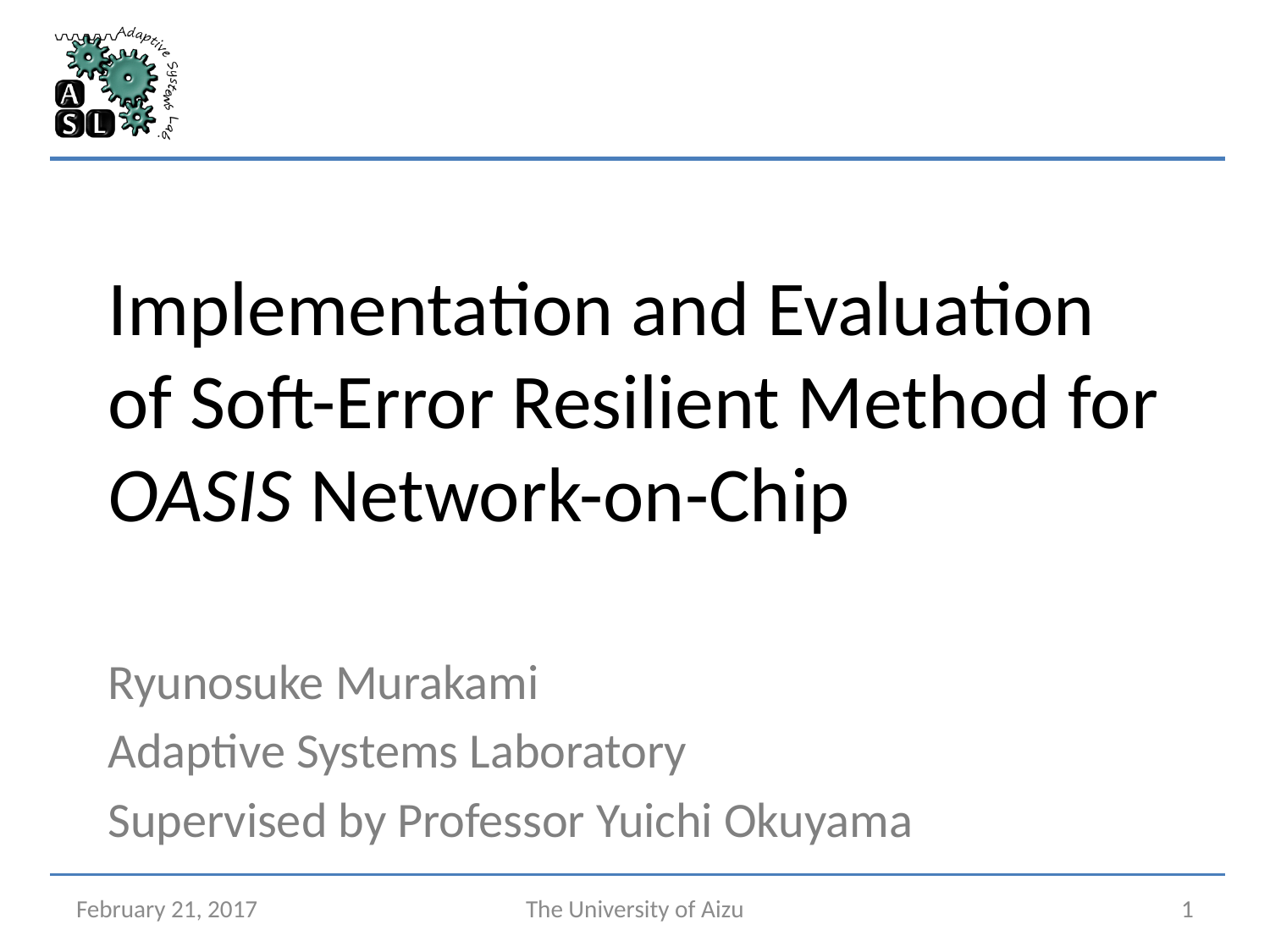

# Implementation and Evaluation of Soft-Error Resilient Method for OASIS Network-on-Chip

Ryunosuke Murakami
Adaptive Systems Laboratory
Supervised by Professor Yuichi Okuyama
February 21, 2017
The University of Aizu
1